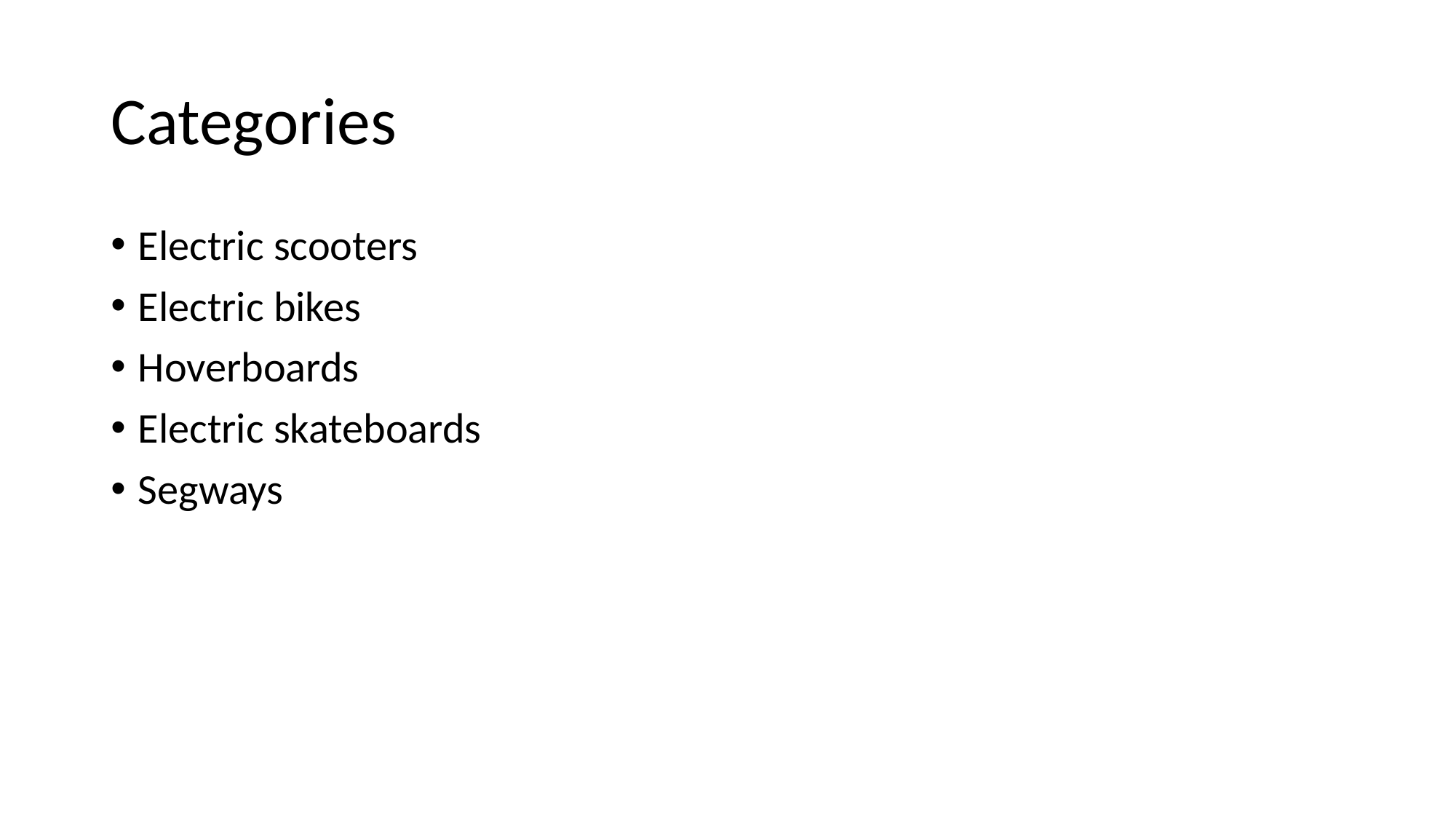

# Categories
Electric scooters
Electric bikes
Hoverboards
Electric skateboards
Segways